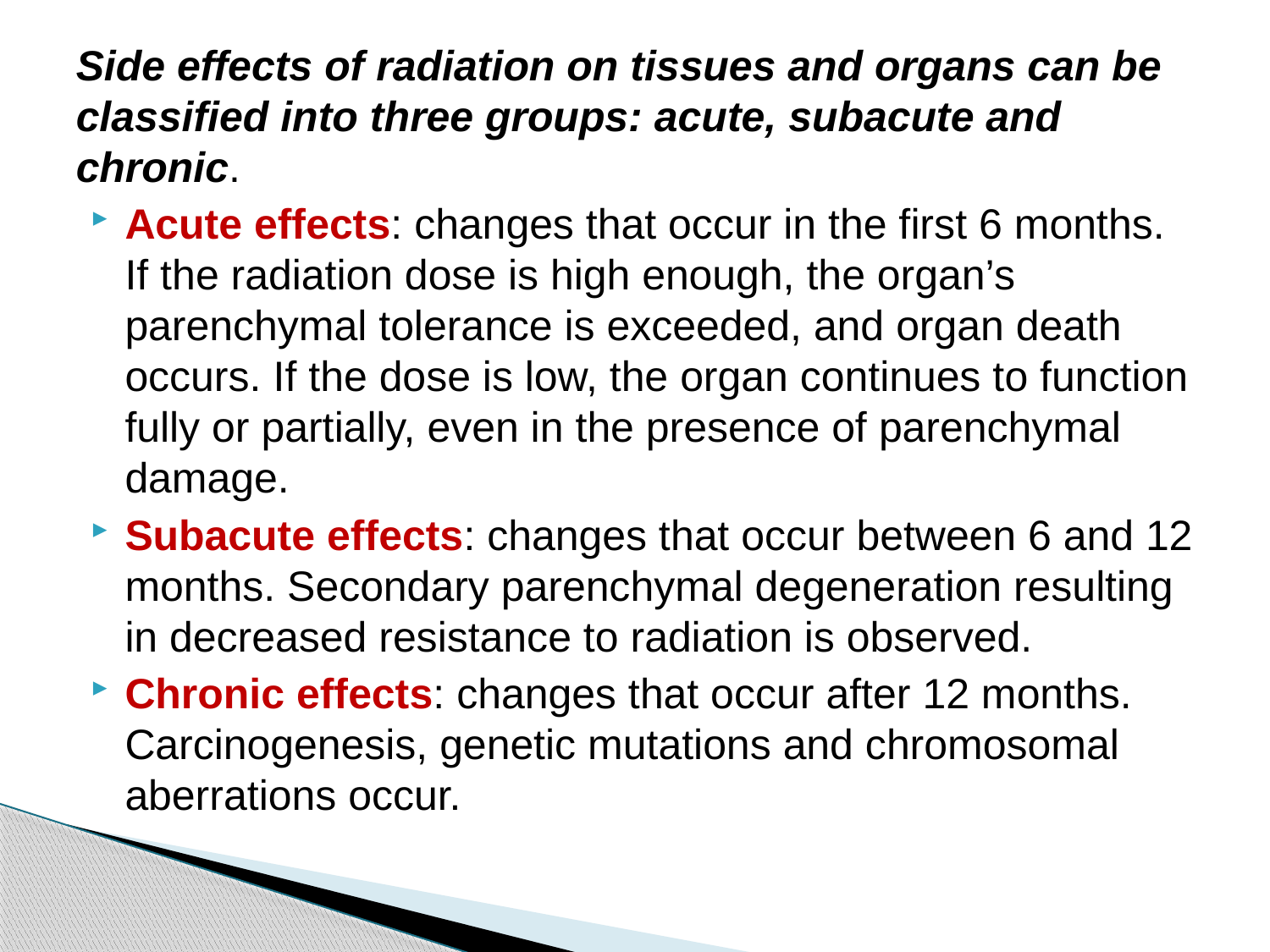

Side effects of radiation on tissues and organs can be classified into three groups: acute, subacute and chronic.
Acute effects: changes that occur in the first 6 months. If the radiation dose is high enough, the organ’s parenchymal tolerance is exceeded, and organ death occurs. If the dose is low, the organ continues to function fully or partially, even in the presence of parenchymal damage.
Subacute effects: changes that occur between 6 and 12 months. Secondary parenchymal degeneration resulting in decreased resistance to radiation is observed.
Chronic effects: changes that occur after 12 months. Carcinogenesis, genetic mutations and chromosomal aberrations occur.